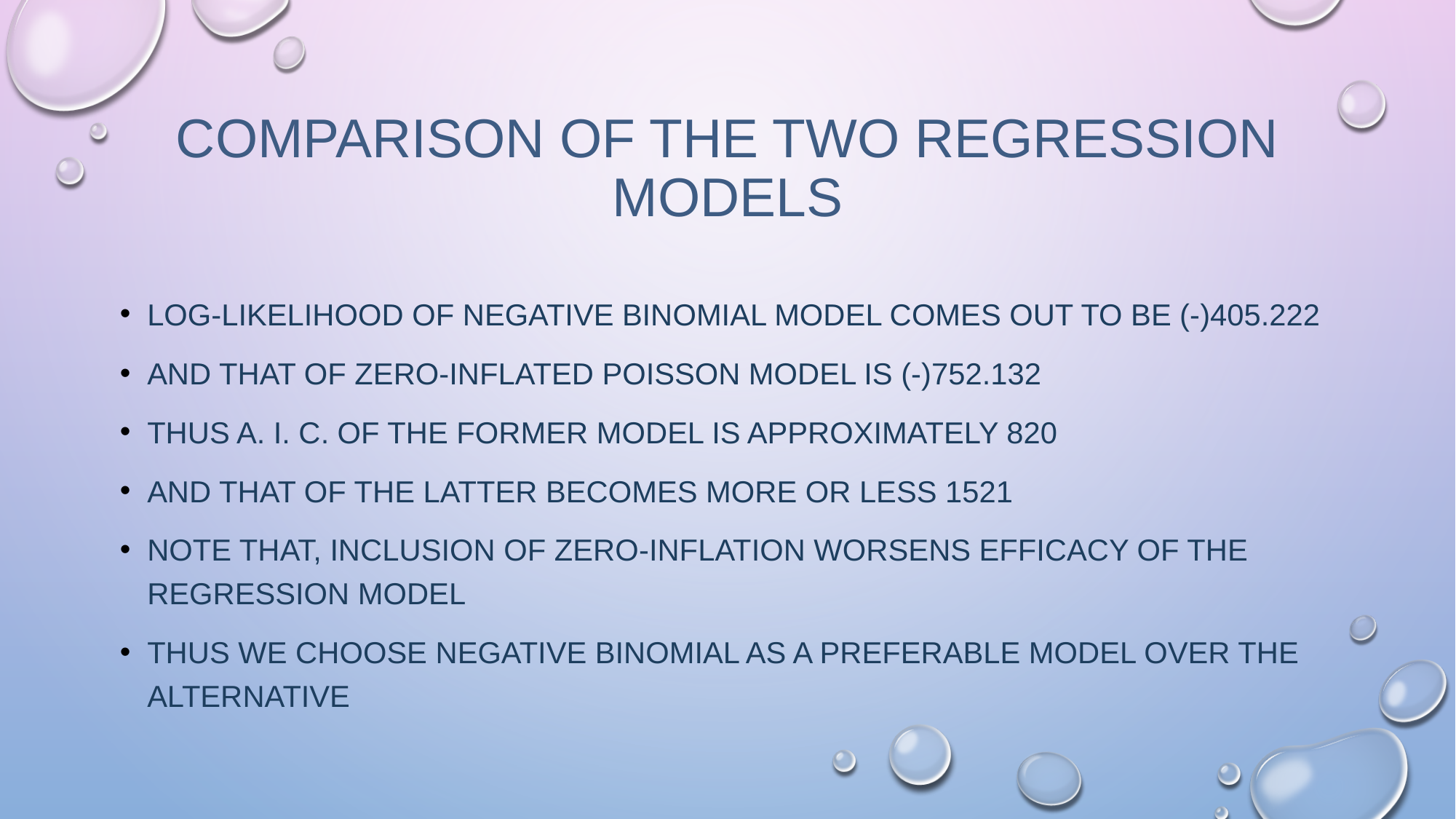

# COMPARISON OF THE TWO REGRESSION MODELS
LOG-LIKELIHOOD OF NEGATIVE BINOMIAL MODEL COMES OUT TO BE (-)405.222
AND THAT OF ZERO-INFLATED POISSON MODEL IS (-)752.132
THUS A. I. C. OF THE FORMER MODEL IS APPROXIMATELY 820
AND THAT OF THE LATTER BECOMES MORE OR LESS 1521
NOTE THAT, INCLUSION OF ZERO-INFLATION WORSENS EFFICACY OF THE REGRESSION MODEL
THUS WE CHOOSE NEGATIVE BINOMIAL AS A PREFERABLE MODEL OVER THE ALTERNATIVE